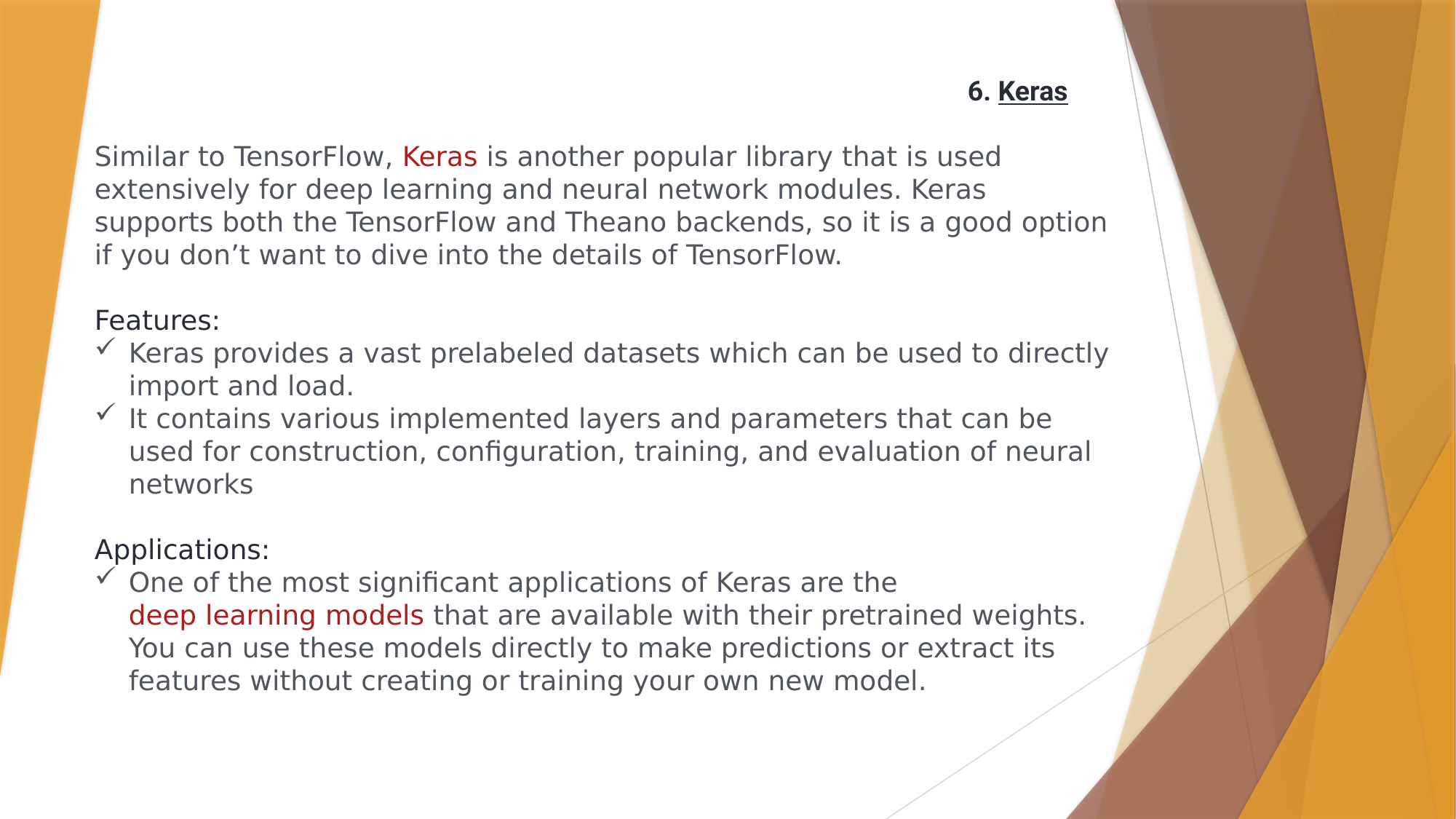

6. Keras

Similar to TensorFlow, Keras is another popular library that is used extensively for deep learning and neural network modules. Keras supports both the TensorFlow and Theano backends, so it is a good option if you don’t want to dive into the details of TensorFlow.

Features:
Keras provides a vast prelabeled datasets which can be used to directly import and load.
It contains various implemented layers and parameters that can be used for construction, configuration, training, and evaluation of neural networks

Applications:
One of the most significant applications of Keras are the deep learning models that are available with their pretrained weights. You can use these models directly to make predictions or extract its features without creating or training your own new model.